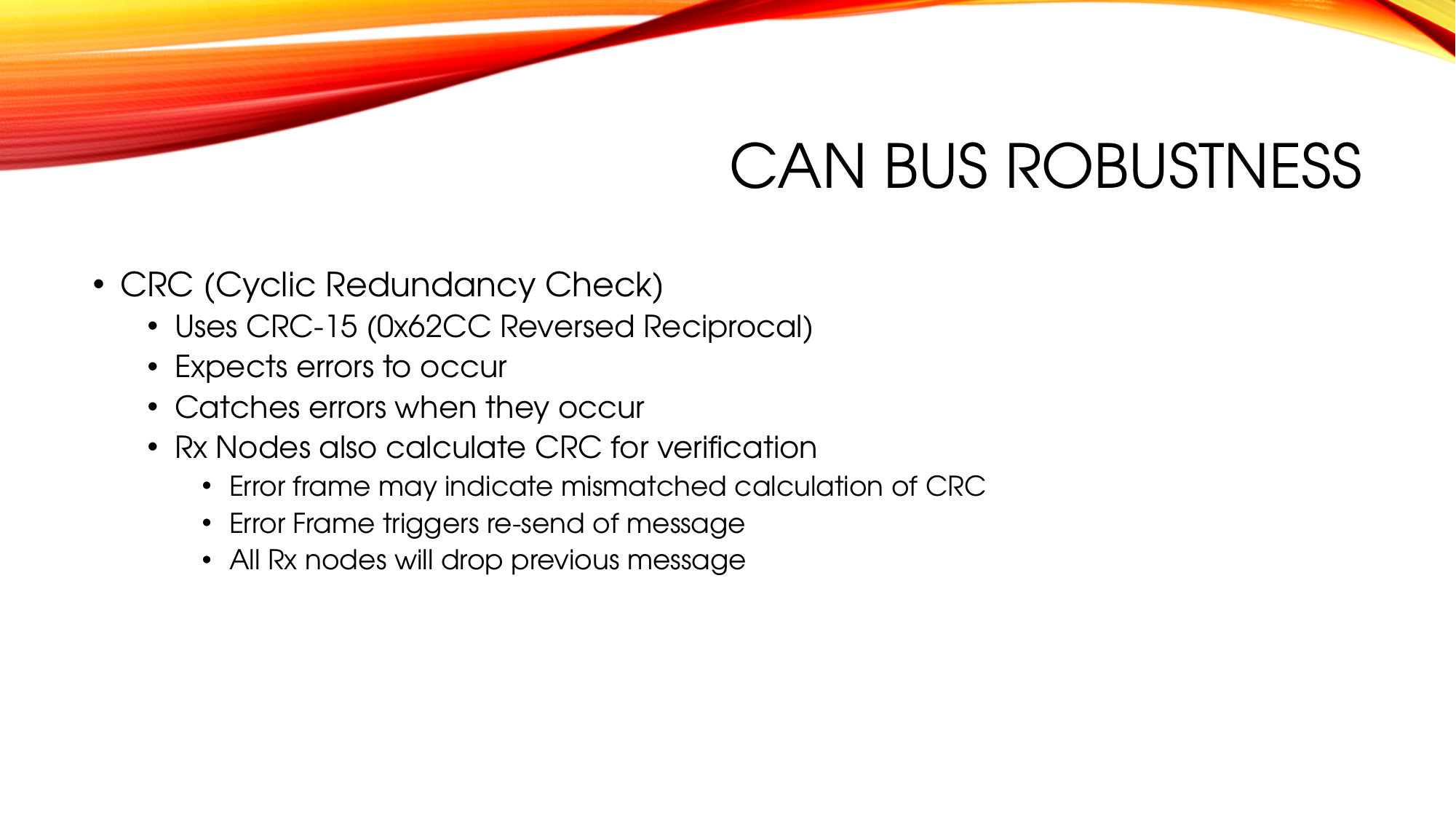

# CAN Bus Robustness
CRC (Cyclic Redundancy Check)
Uses CRC-15 (0x62CC Reversed Reciprocal)
Expects errors to occur
Catches errors when they occur
Rx Nodes also calculate CRC for verification
Error frame may indicate mismatched calculation of CRC
Error Frame triggers re-send of message
All Rx nodes will drop previous message